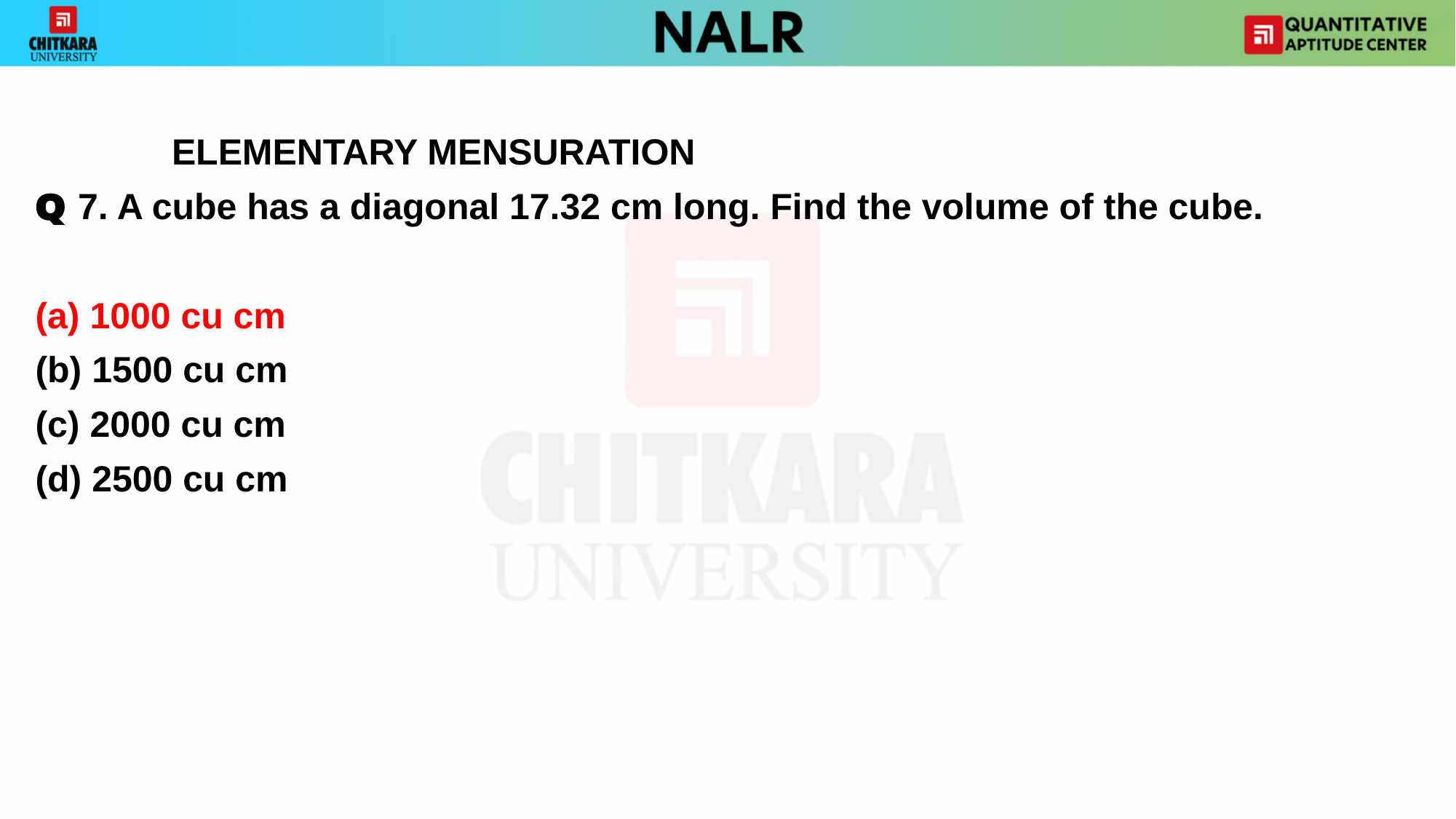

#
		ELEMENTARY MENSURATION
Q 7. A cube has a diagonal 17.32 cm long. Find the volume of the cube.

(a) 1000 cu cm
(b) 1500 cu cm
(c) 2000 cu cm
(d) 2500 cu cm